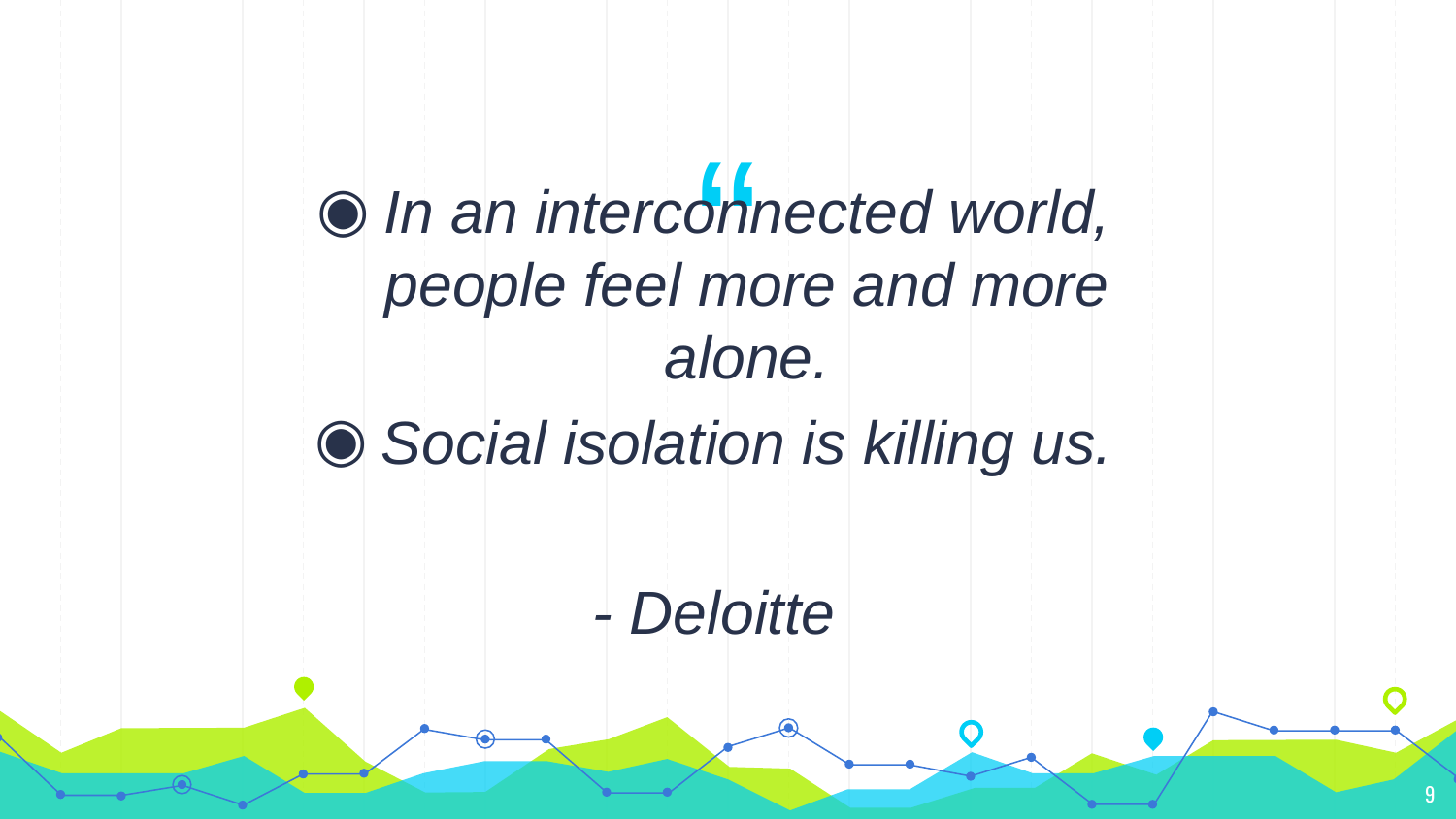

In an interconnected world, people feel more and more alone.
Social isolation is killing us.

- Deloitte
9